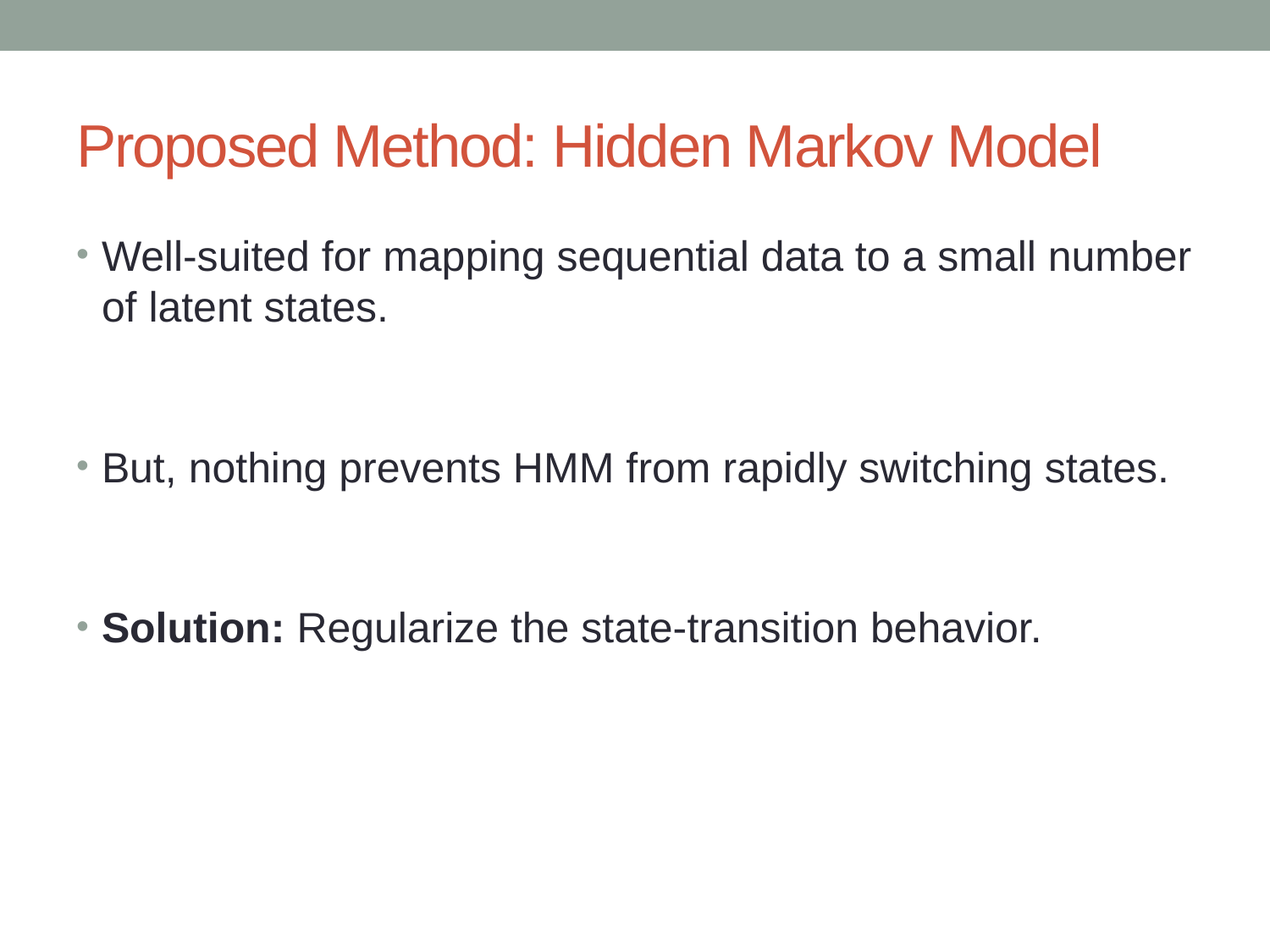

# Proposed Method: Hidden Markov Model
Well-suited for mapping sequential data to a small number of latent states.
But, nothing prevents HMM from rapidly switching states.
Solution: Regularize the state-transition behavior.